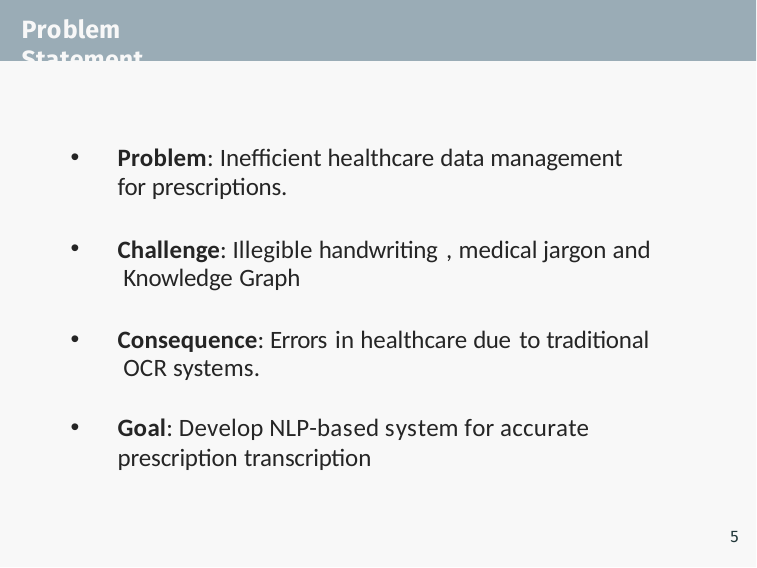

# Problem Statement
Problem: Inefficient healthcare data management
for prescriptions.

Challenge: Illegible handwriting , medical jargon and  Knowledge Graph

Consequence: Errors in healthcare due to traditional  OCR systems.

Goal: Develop NLP-based system for accurate
prescription transcription
5